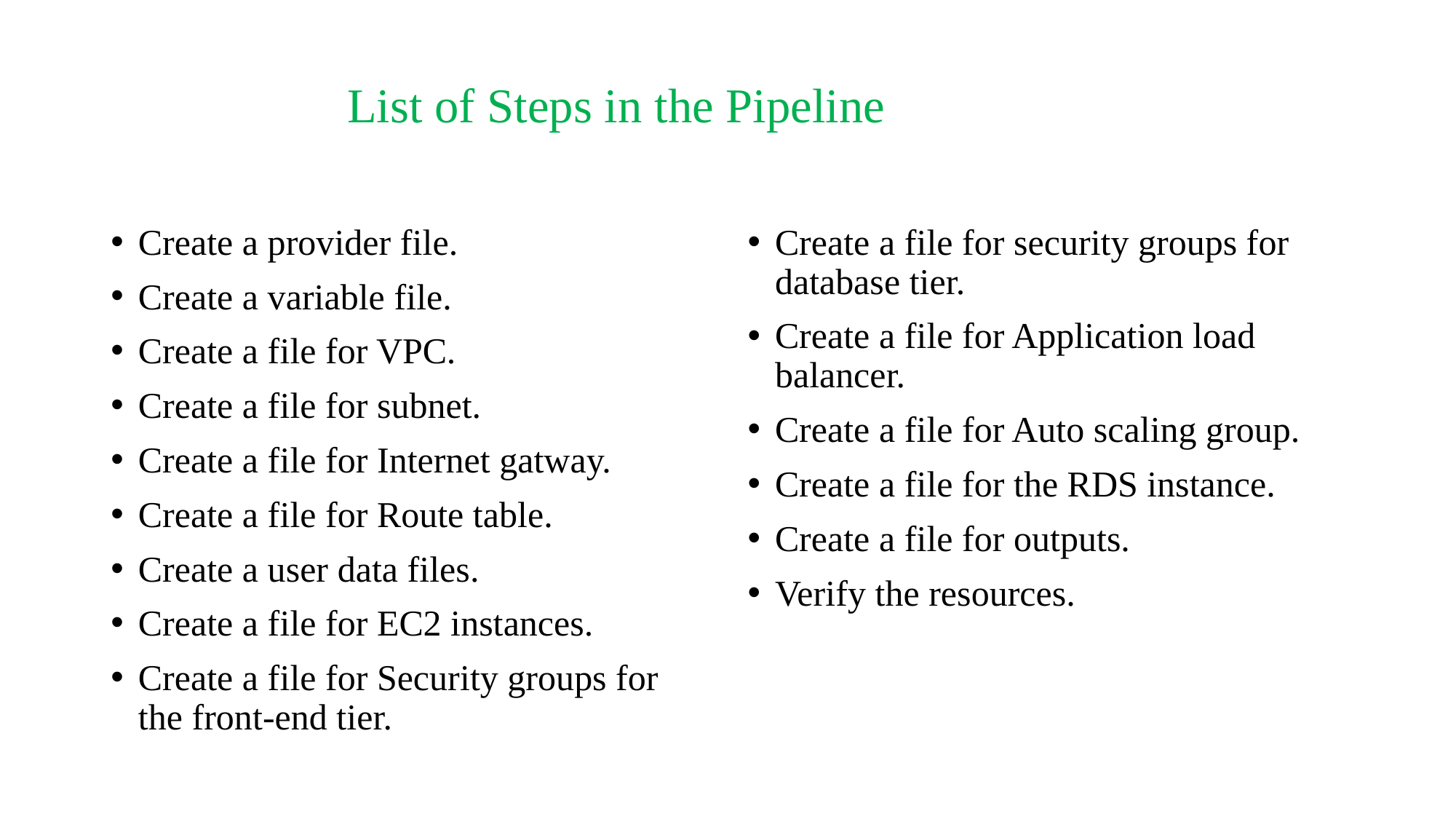

# List of Steps in the Pipeline
Create a provider file.
Create a variable file.
Create a file for VPC.
Create a file for subnet.
Create a file for Internet gatway.
Create a file for Route table.
Create a user data files.
Create a file for EC2 instances.
Create a file for Security groups for the front-end tier.

Create a file for security groups for database tier.
Create a file for Application load balancer.
Create a file for Auto scaling group.
Create a file for the RDS instance.
Create a file for outputs.
Verify the resources.